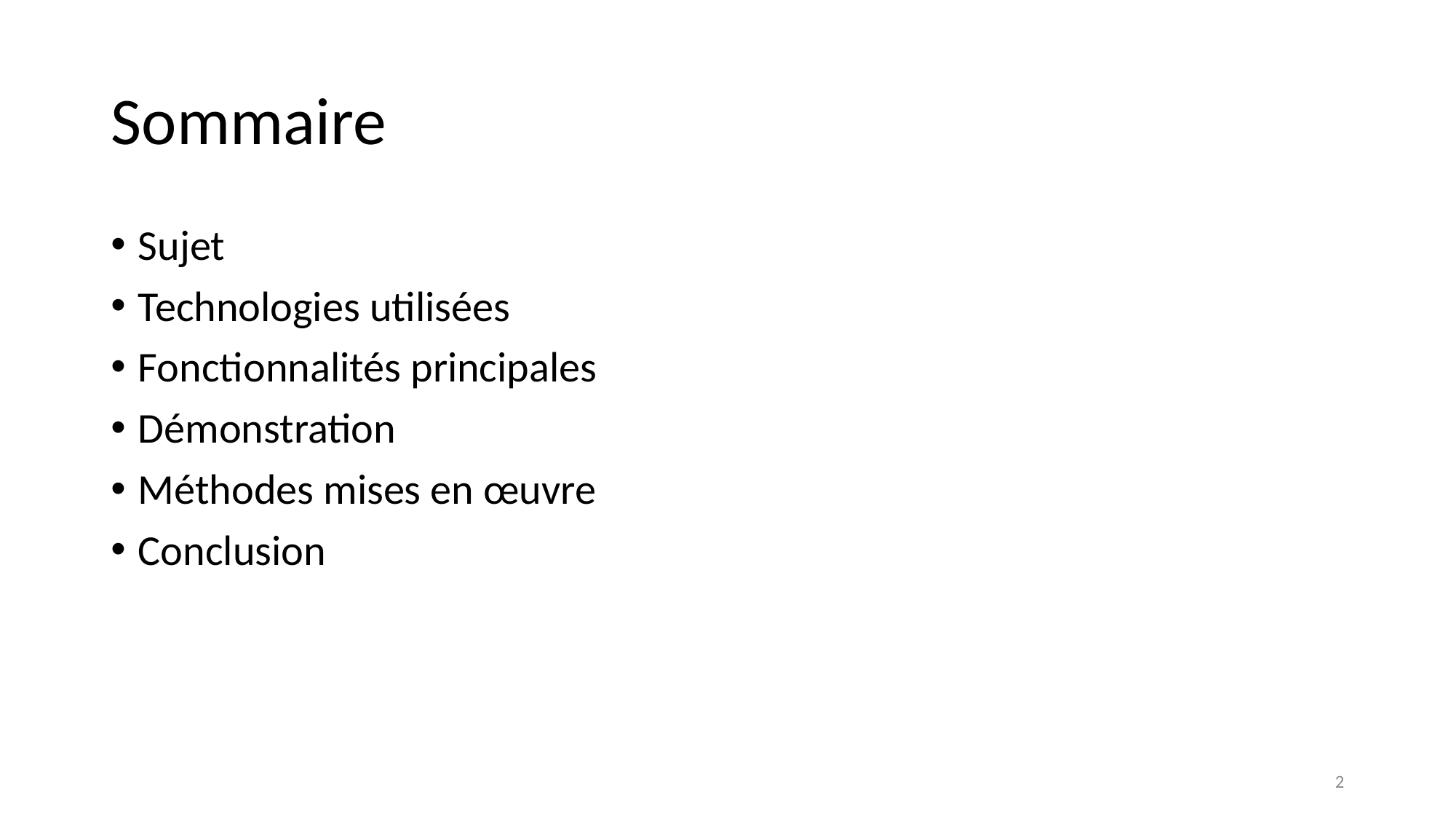

# Sommaire
Sujet
Technologies utilisées
Fonctionnalités principales
Démonstration
Méthodes mises en œuvre
Conclusion

2